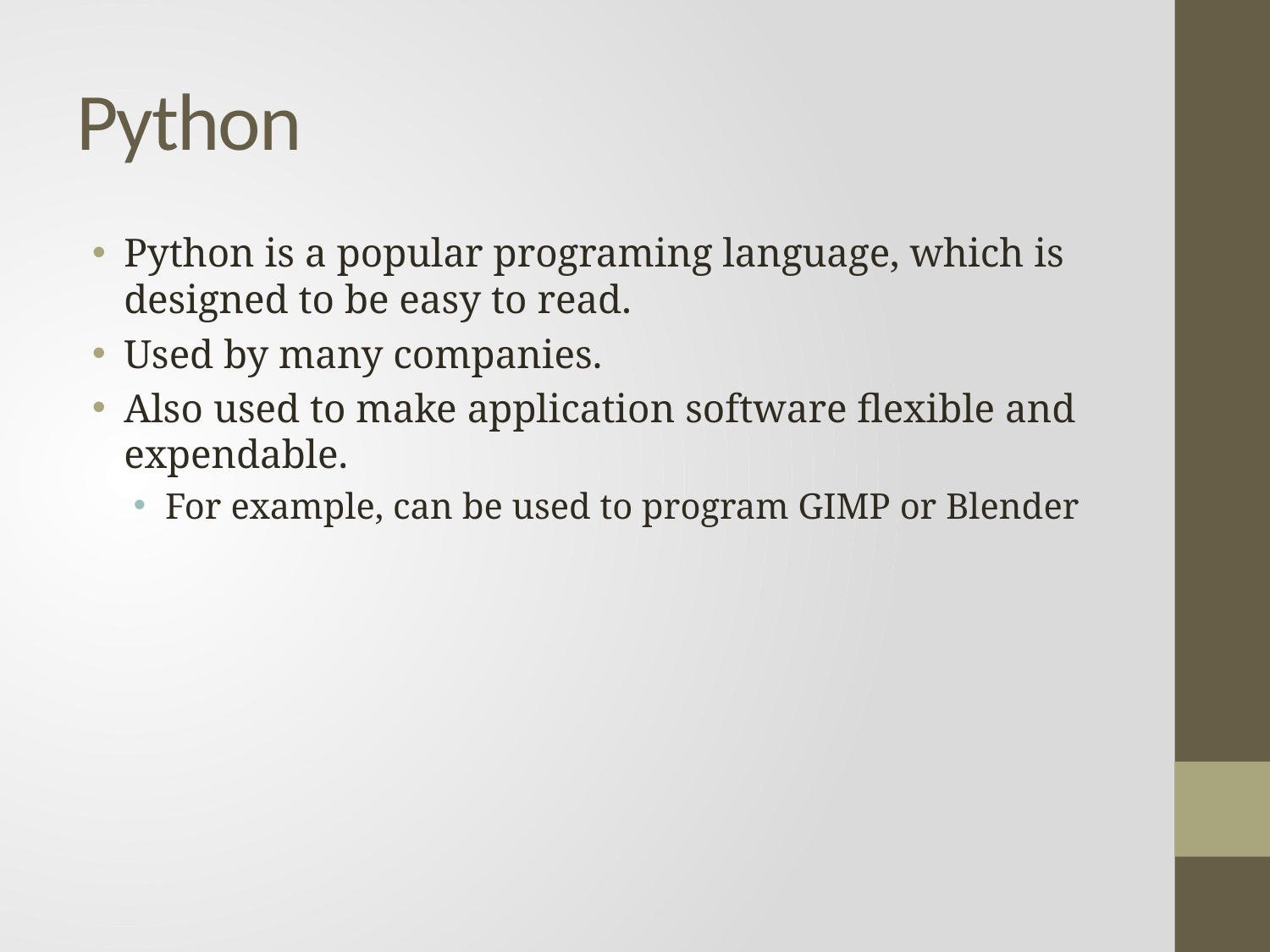

# Python
Python is a popular programing language, which is designed to be easy to read.
Used by many companies.
Also used to make application software flexible and expendable.
For example, can be used to program GIMP or Blender